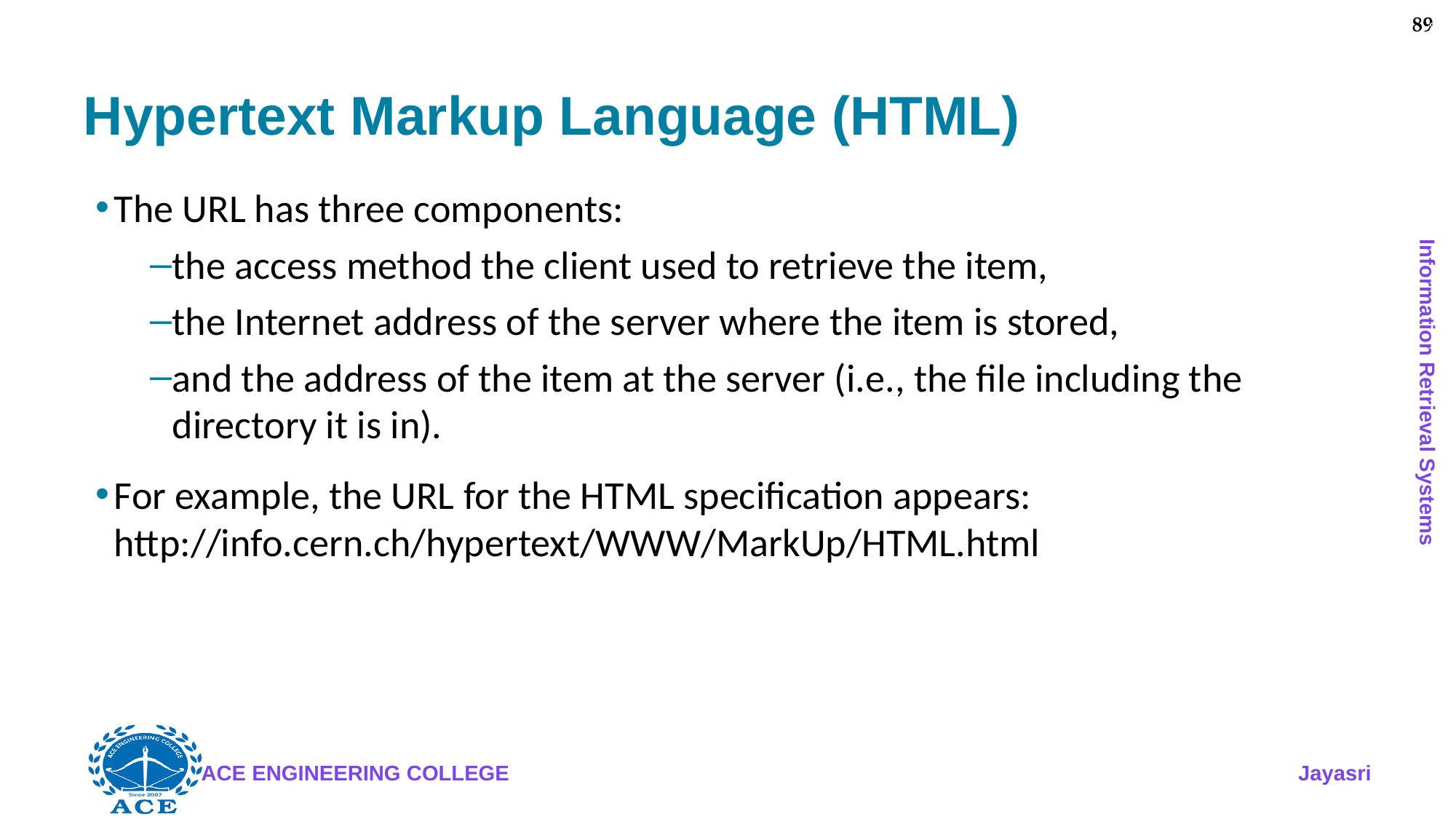

89
# Hypertext Markup Language (HTML)
The URL has three components:
the access method the client used to retrieve the item,
the Internet address of the server where the item is stored,
and the address of the item at the server (i.e., the file including the directory it is in).
For example, the URL for the HTML specification appears: http://info.cern.ch/hypertext/WWW/MarkUp/HTML.html